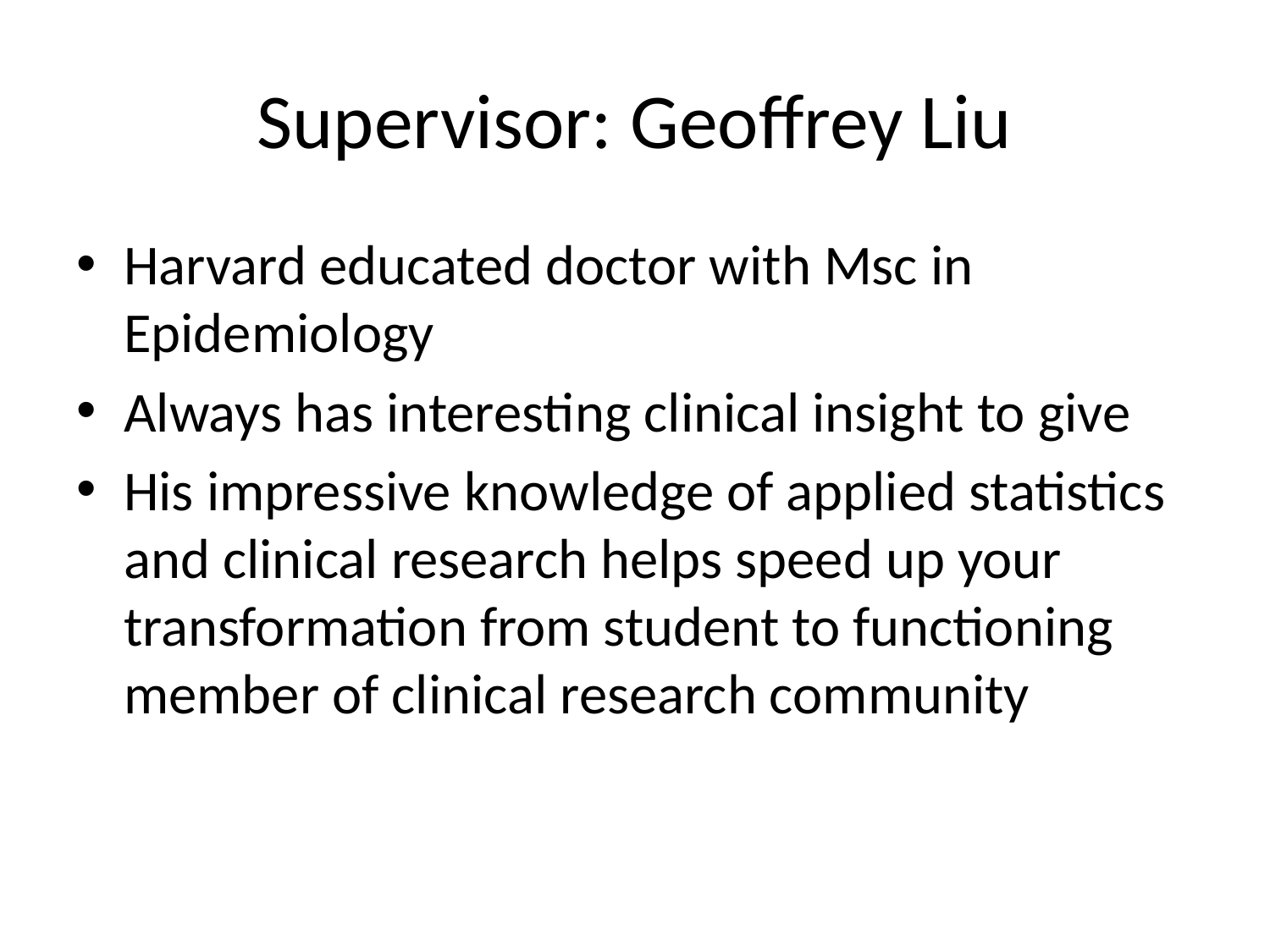

# Supervisor: Geoffrey Liu
Harvard educated doctor with Msc in Epidemiology
Always has interesting clinical insight to give
His impressive knowledge of applied statistics and clinical research helps speed up your transformation from student to functioning member of clinical research community